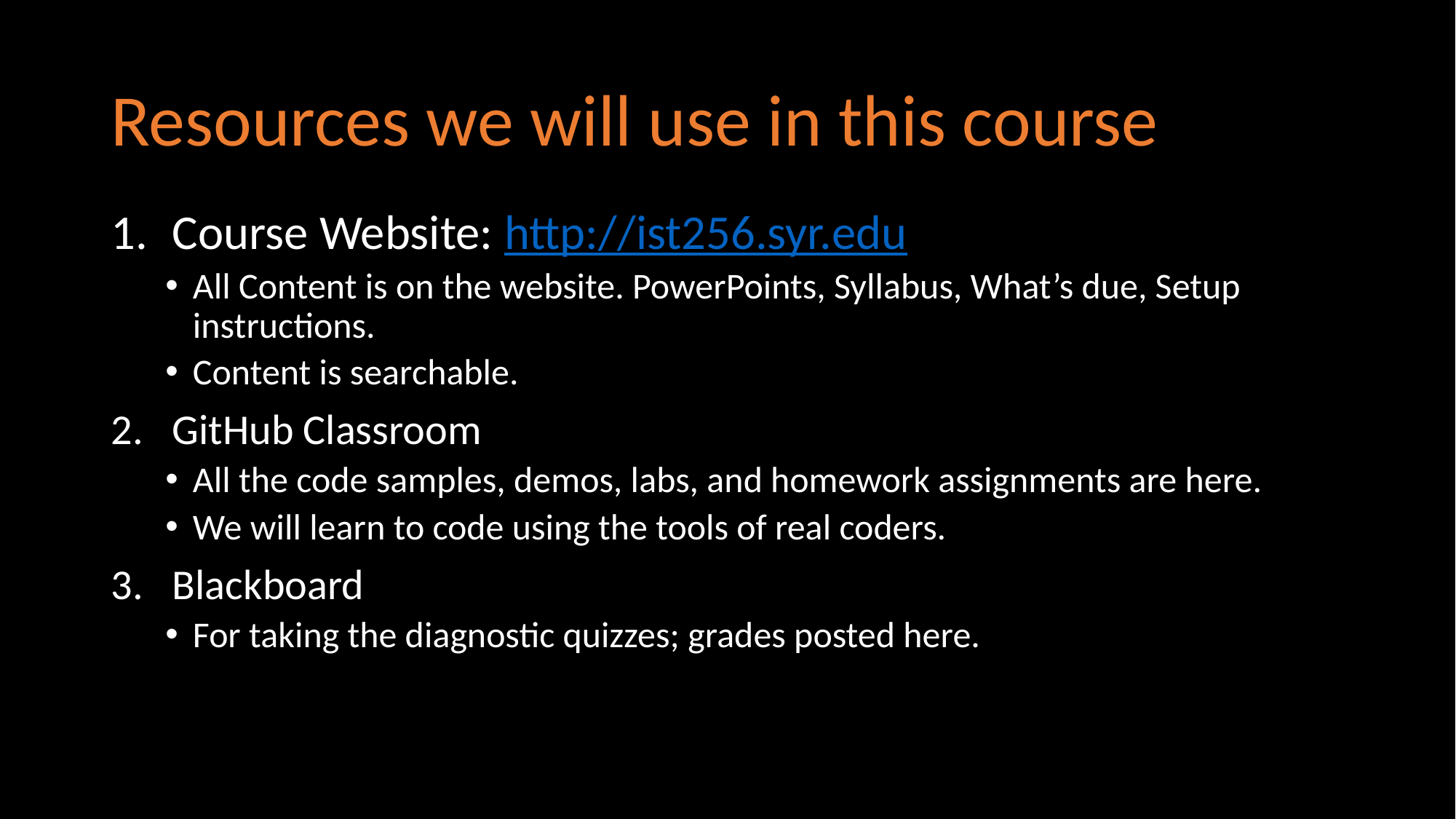

# Resources we will use in this course
Course Website: http://ist256.syr.edu
All Content is on the website. PowerPoints, Syllabus, What’s due, Setup instructions.
Content is searchable.
GitHub Classroom
All the code samples, demos, labs, and homework assignments are here.
We will learn to code using the tools of real coders.
Blackboard
For taking the diagnostic quizzes; grades posted here.